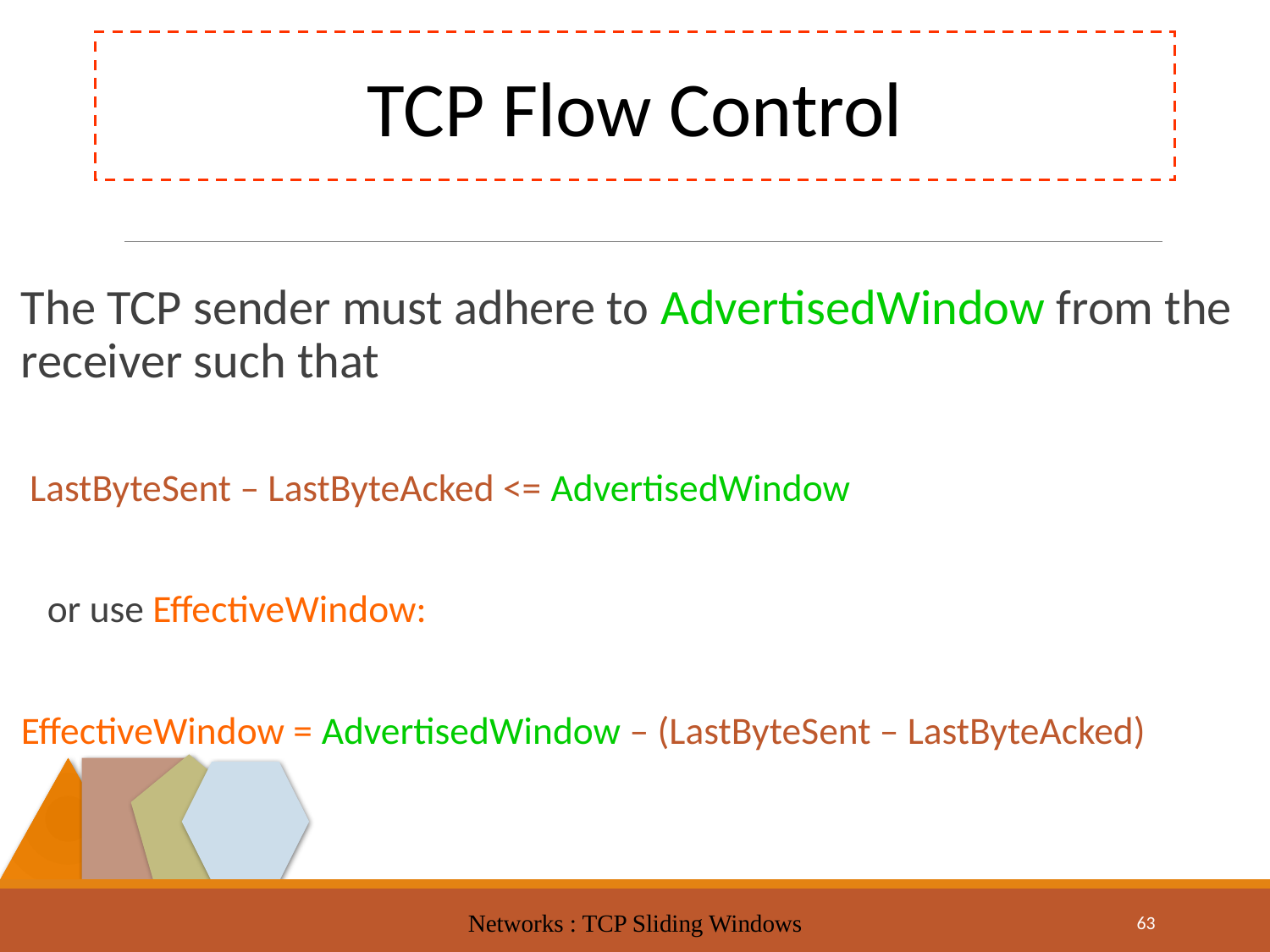

TCP Flow Control
The TCP sender must adhere to AdvertisedWindow from the receiver such that

 LastByteSent – LastByteAcked <= AdvertisedWindow

   or use EffectiveWindow:

EffectiveWindow = AdvertisedWindow – (LastByteSent – LastByteAcked)

Networks : TCP Sliding Windows
63